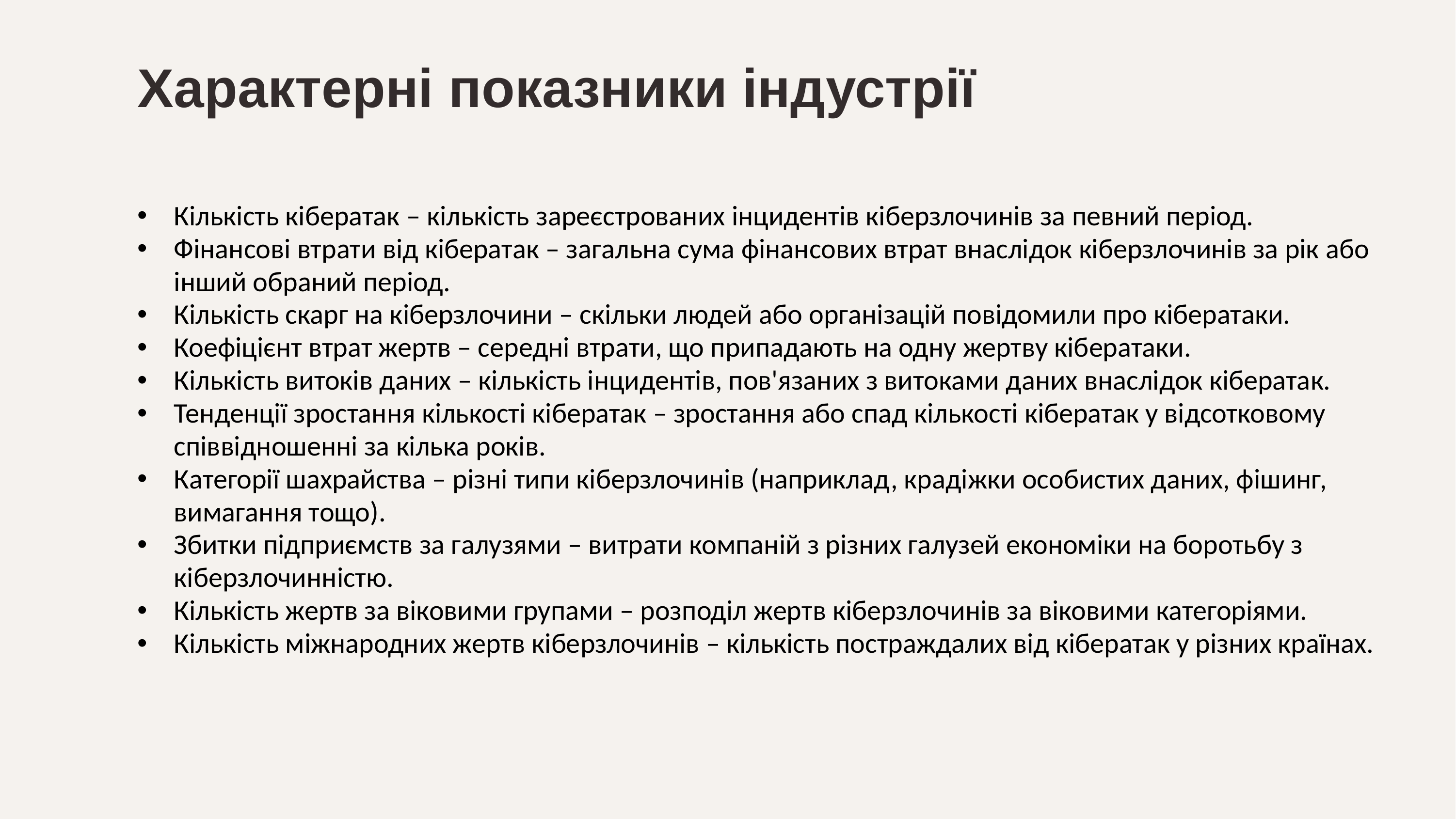

Характерні показники індустрії
Кількість кібератак – кількість зареєстрованих інцидентів кіберзлочинів за певний період.
Фінансові втрати від кібератак – загальна сума фінансових втрат внаслідок кіберзлочинів за рік або інший обраний період.
Кількість скарг на кіберзлочини – скільки людей або організацій повідомили про кібератаки.
Коефіцієнт втрат жертв – середні втрати, що припадають на одну жертву кібератаки.
Кількість витоків даних – кількість інцидентів, пов'язаних з витоками даних внаслідок кібератак.
Тенденції зростання кількості кібератак – зростання або спад кількості кібератак у відсотковому співвідношенні за кілька років.
Категорії шахрайства – різні типи кіберзлочинів (наприклад, крадіжки особистих даних, фішинг, вимагання тощо).
Збитки підприємств за галузями – витрати компаній з різних галузей економіки на боротьбу з кіберзлочинністю.
Кількість жертв за віковими групами – розподіл жертв кіберзлочинів за віковими категоріями.
Кількість міжнародних жертв кіберзлочинів – кількість постраждалих від кібератак у різних країнах.